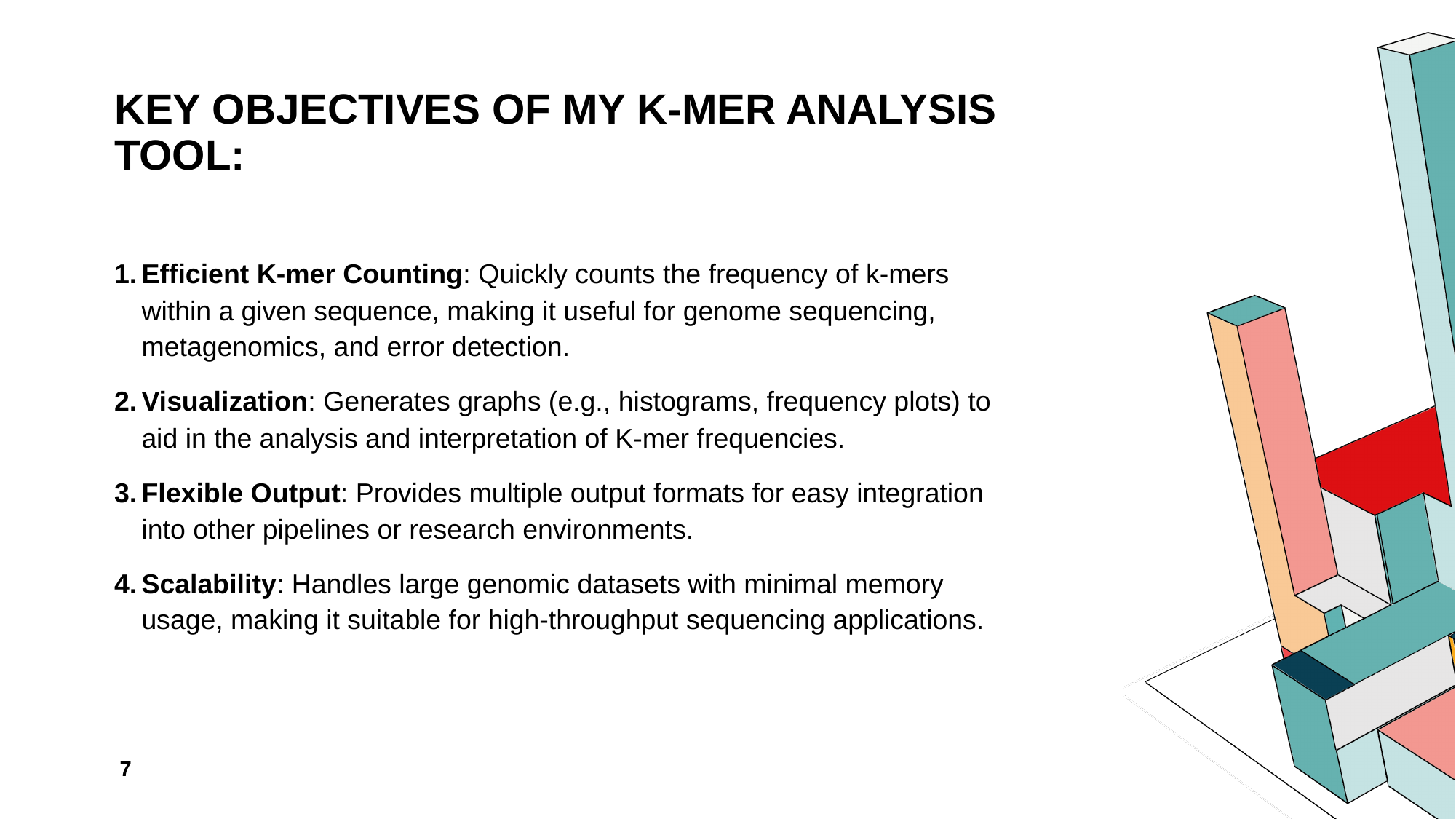

# Key Objectives of My K-mer Analysis Tool:
Efficient K-mer Counting: Quickly counts the frequency of k-mers within a given sequence, making it useful for genome sequencing, metagenomics, and error detection.
Visualization: Generates graphs (e.g., histograms, frequency plots) to aid in the analysis and interpretation of K-mer frequencies.
Flexible Output: Provides multiple output formats for easy integration into other pipelines or research environments.
Scalability: Handles large genomic datasets with minimal memory usage, making it suitable for high-throughput sequencing applications.

7